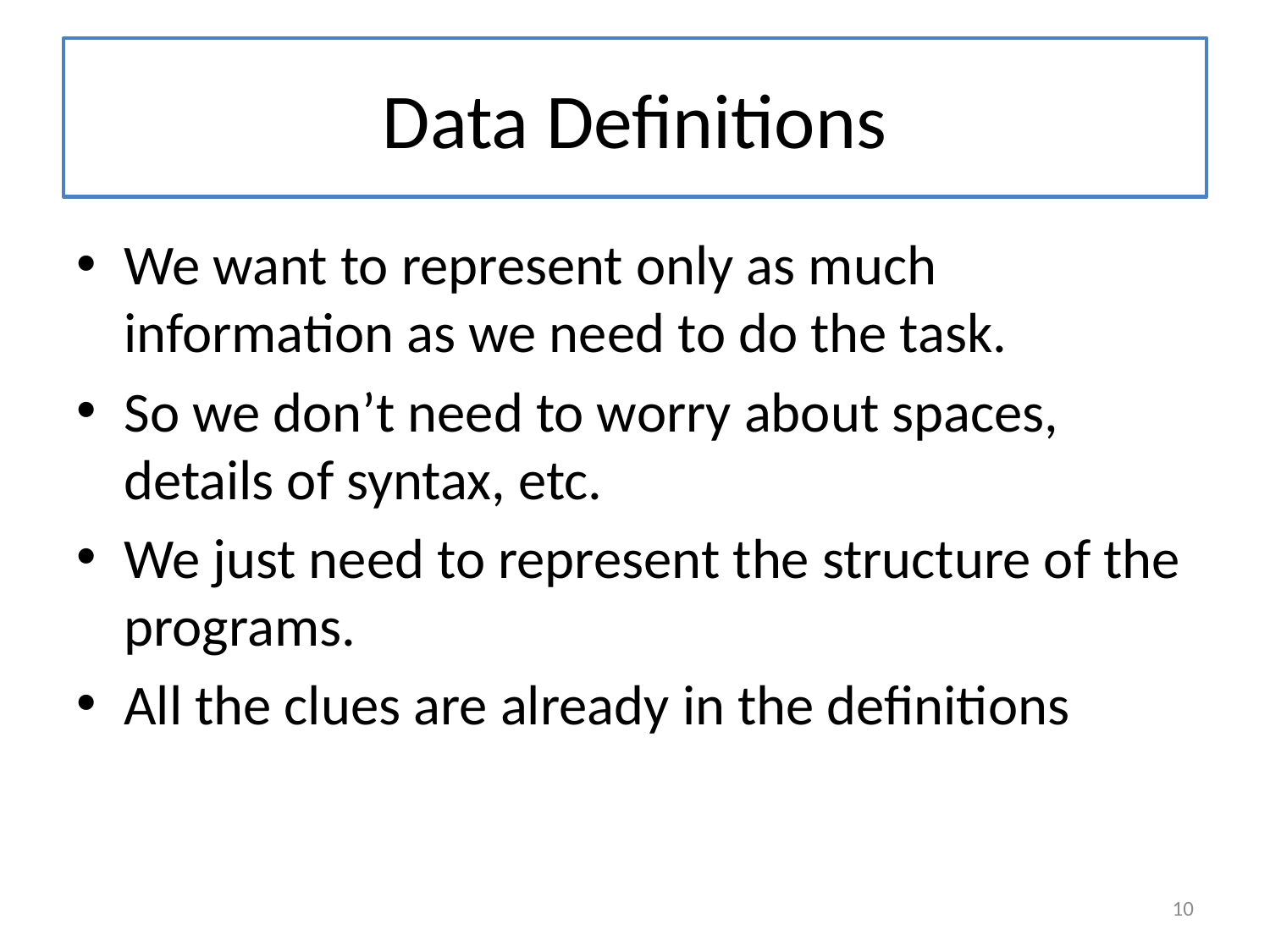

# Data Definitions
We want to represent only as much information as we need to do the task.
So we don’t need to worry about spaces, details of syntax, etc.
We just need to represent the structure of the programs.
All the clues are already in the definitions
10